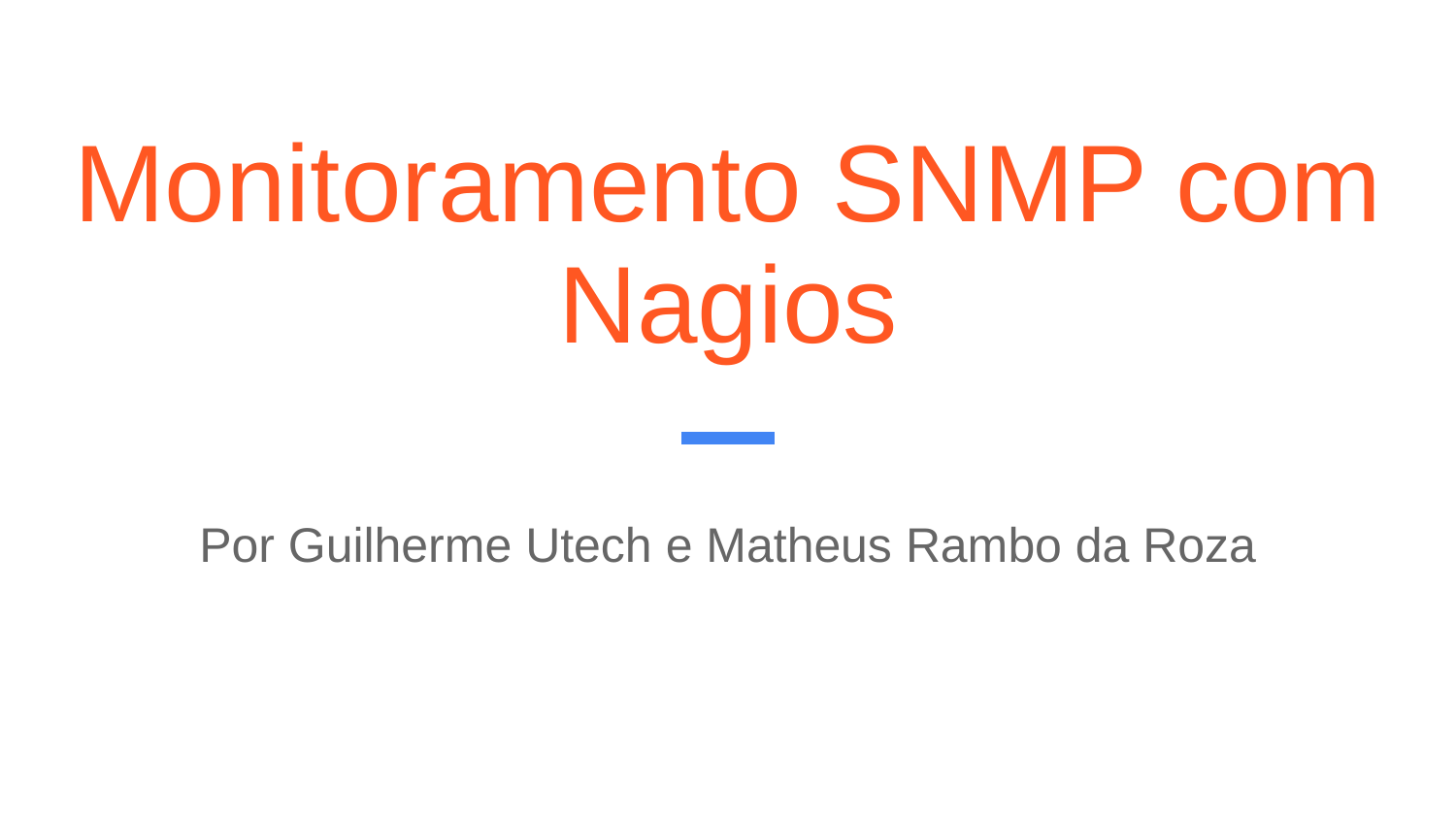

# Monitoramento SNMP com Nagios
Por Guilherme Utech e Matheus Rambo da Roza